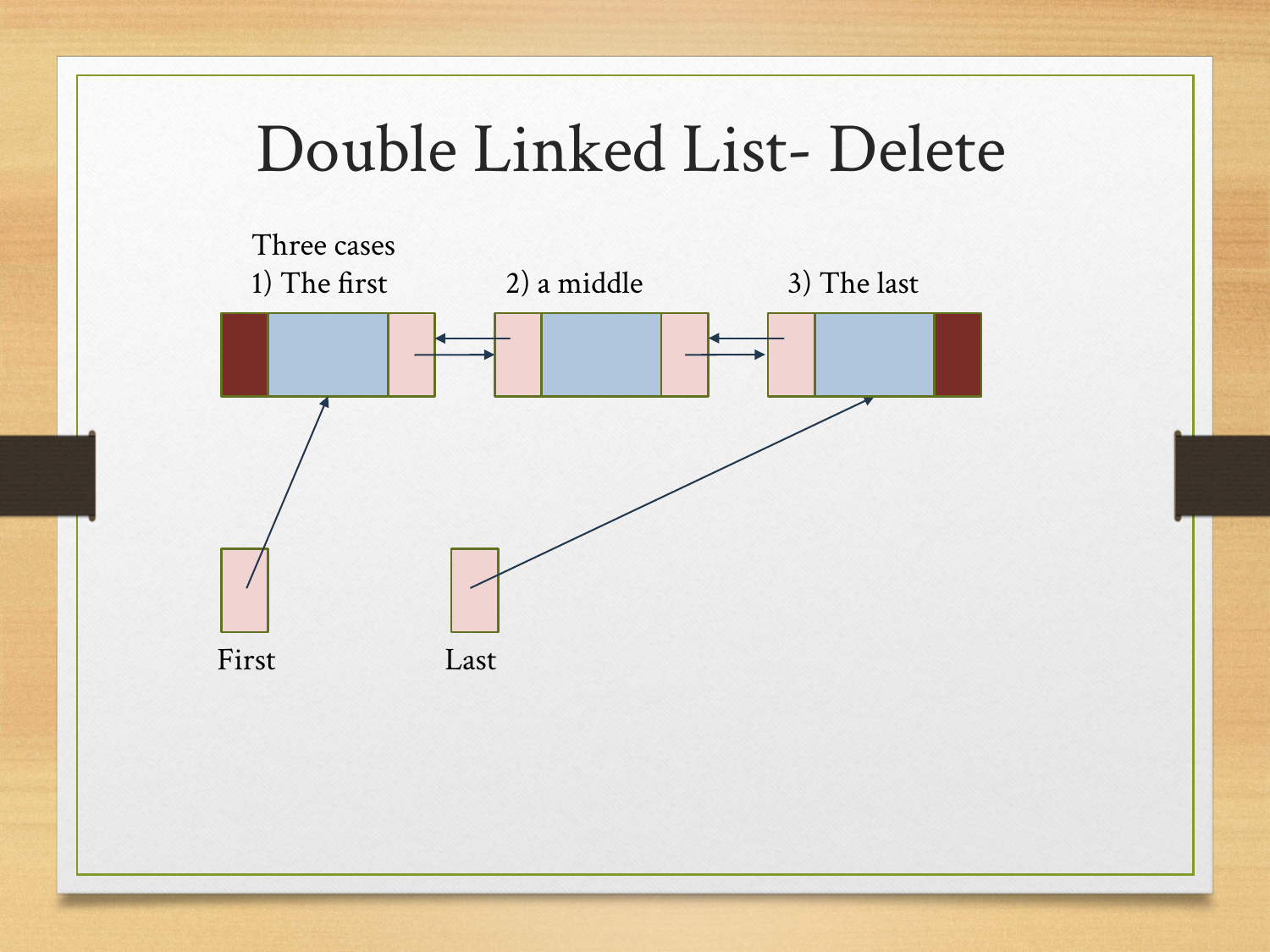

Double Linked List- Delete

Three cases
1) The first 	2) a middle 	    3) The last

First
Last